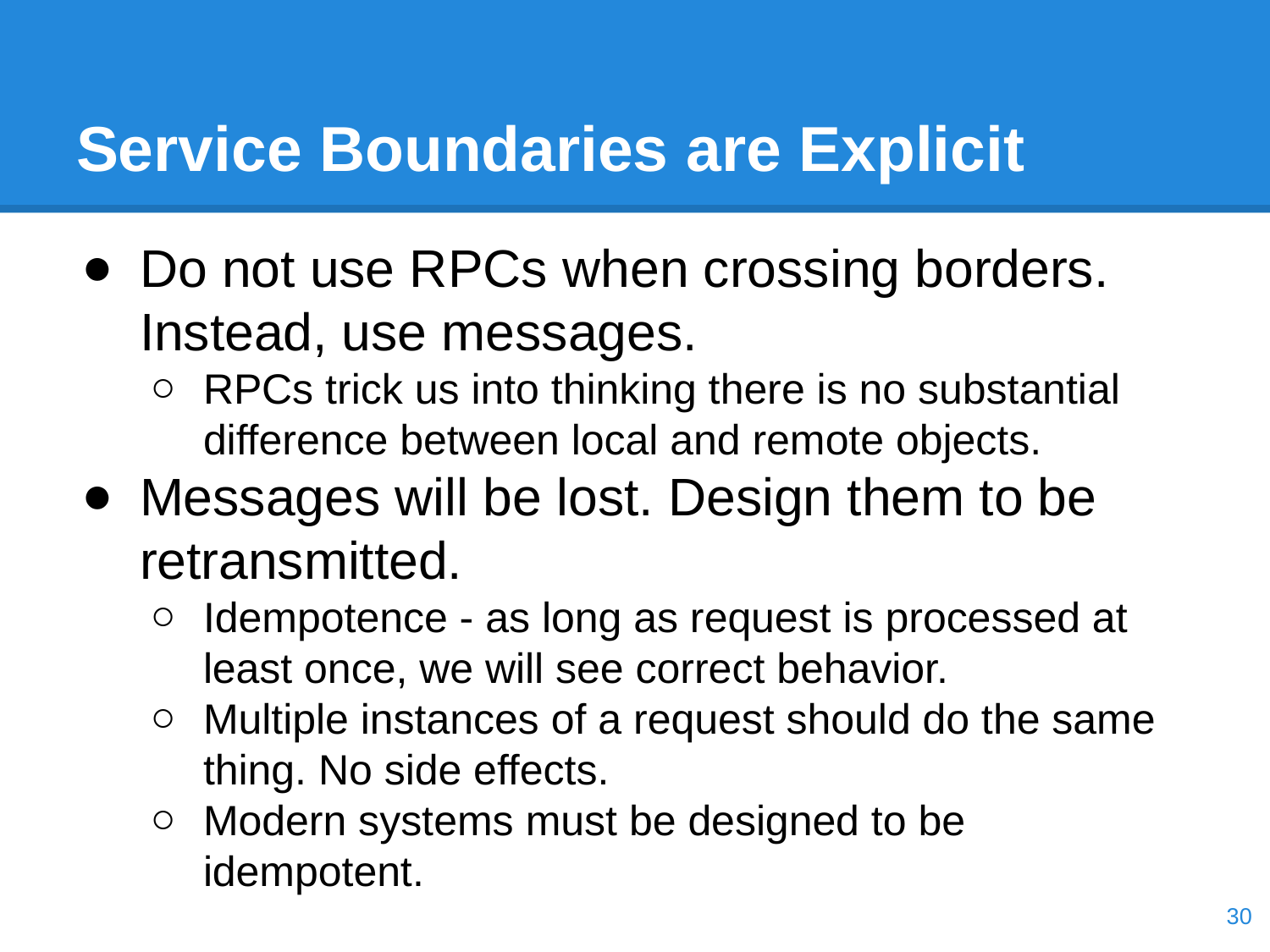

# Service Boundaries are Explicit
Do not use RPCs when crossing borders. Instead, use messages.
RPCs trick us into thinking there is no substantial difference between local and remote objects.
Messages will be lost. Design them to be retransmitted.
Idempotence - as long as request is processed at least once, we will see correct behavior.
Multiple instances of a request should do the same thing. No side effects.
Modern systems must be designed to be idempotent.
30